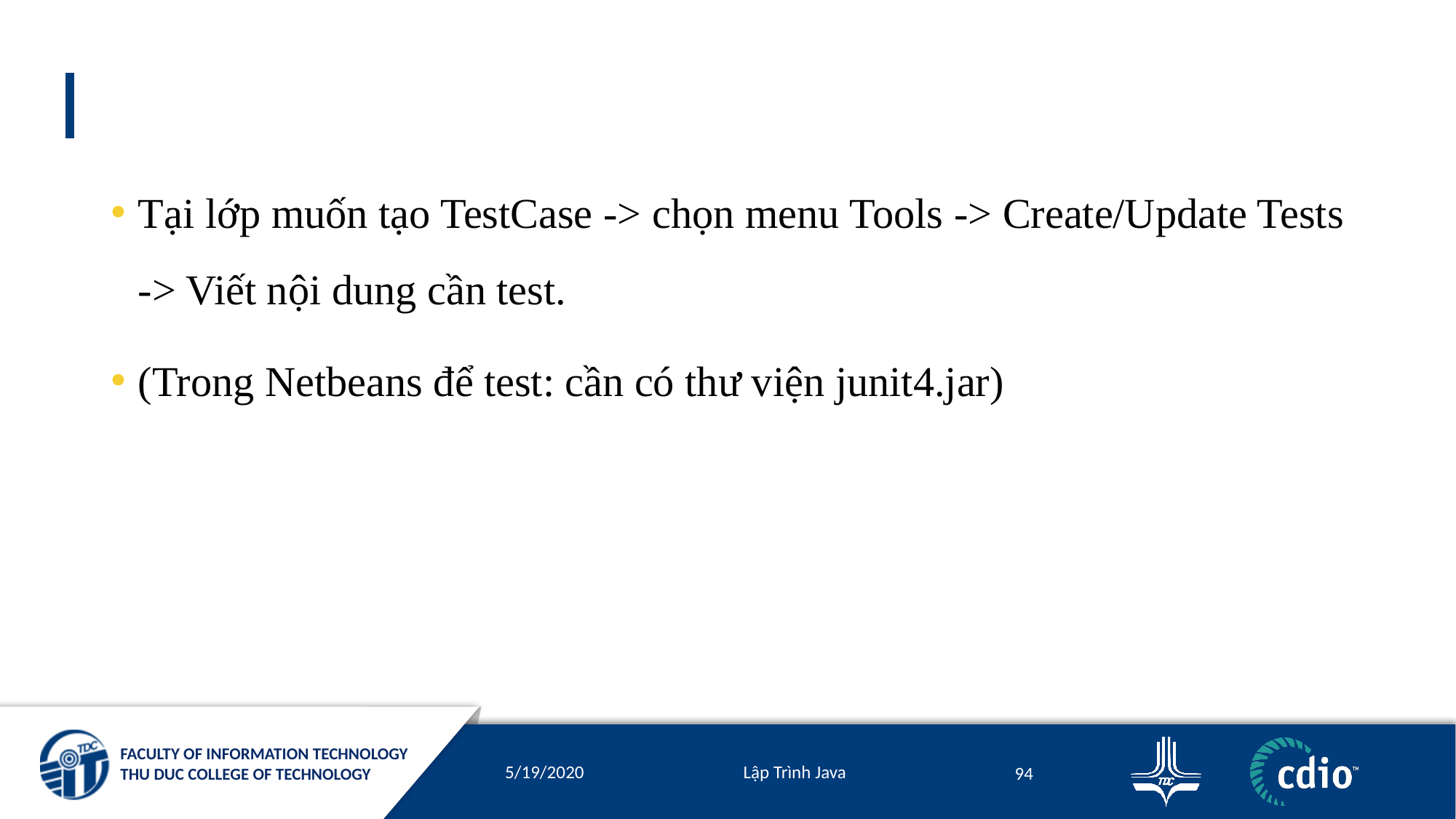

#
Tại lớp muốn tạo TestCase -> chọn menu Tools -> Create/Update Tests -> Viết nội dung cần test.
(Trong Netbeans để test: cần có thư viện junit4.jar)